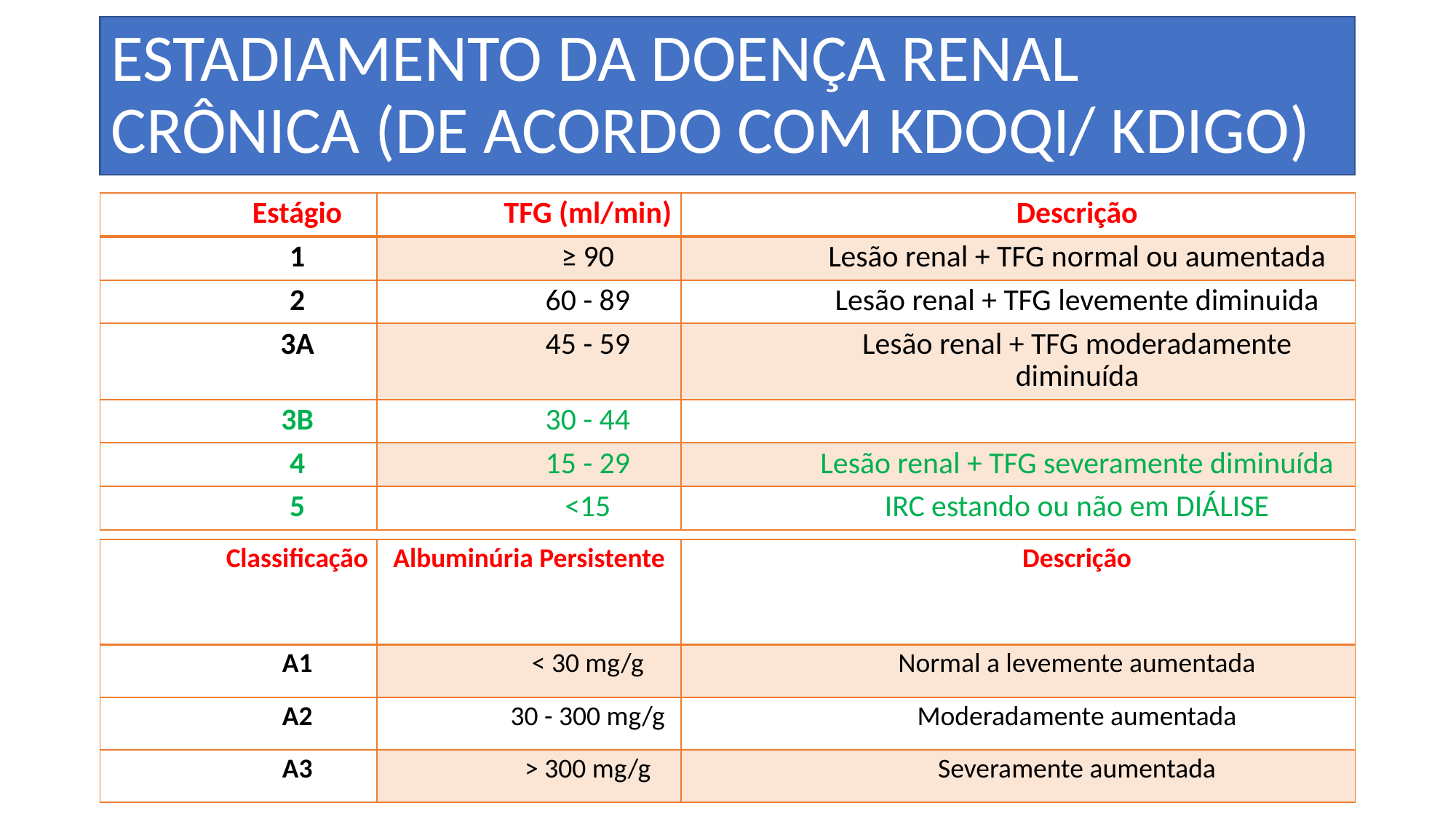

ESTADIAMENTO DA DOENÇA RENAL CRÔNICA (DE ACORDO COM KDOQI/ KDIGO)
| Estágio | TFG (ml/min) | Descrição |
| --- | --- | --- |
| 1 | ≥ 90 | Lesão renal + TFG normal ou aumentada |
| 2 | 60 - 89 | Lesão renal + TFG levemente diminuida |
| 3A | 45 - 59 | Lesão renal + TFG moderadamente diminuída |
| 3B | 30 - 44 |  |
| 4 | 15 - 29 | Lesão renal + TFG severamente diminuída |
| 5 | <15 | IRC estando ou não em DIÁLISE |
| Classificação | Albuminúria Persistente | Descrição |
| --- | --- | --- |
| A1 | < 30 mg/g | Normal a levemente aumentada |
| A2 | 30 - 300 mg/g | Moderadamente aumentada |
| A3 | > 300 mg/g | Severamente aumentada |